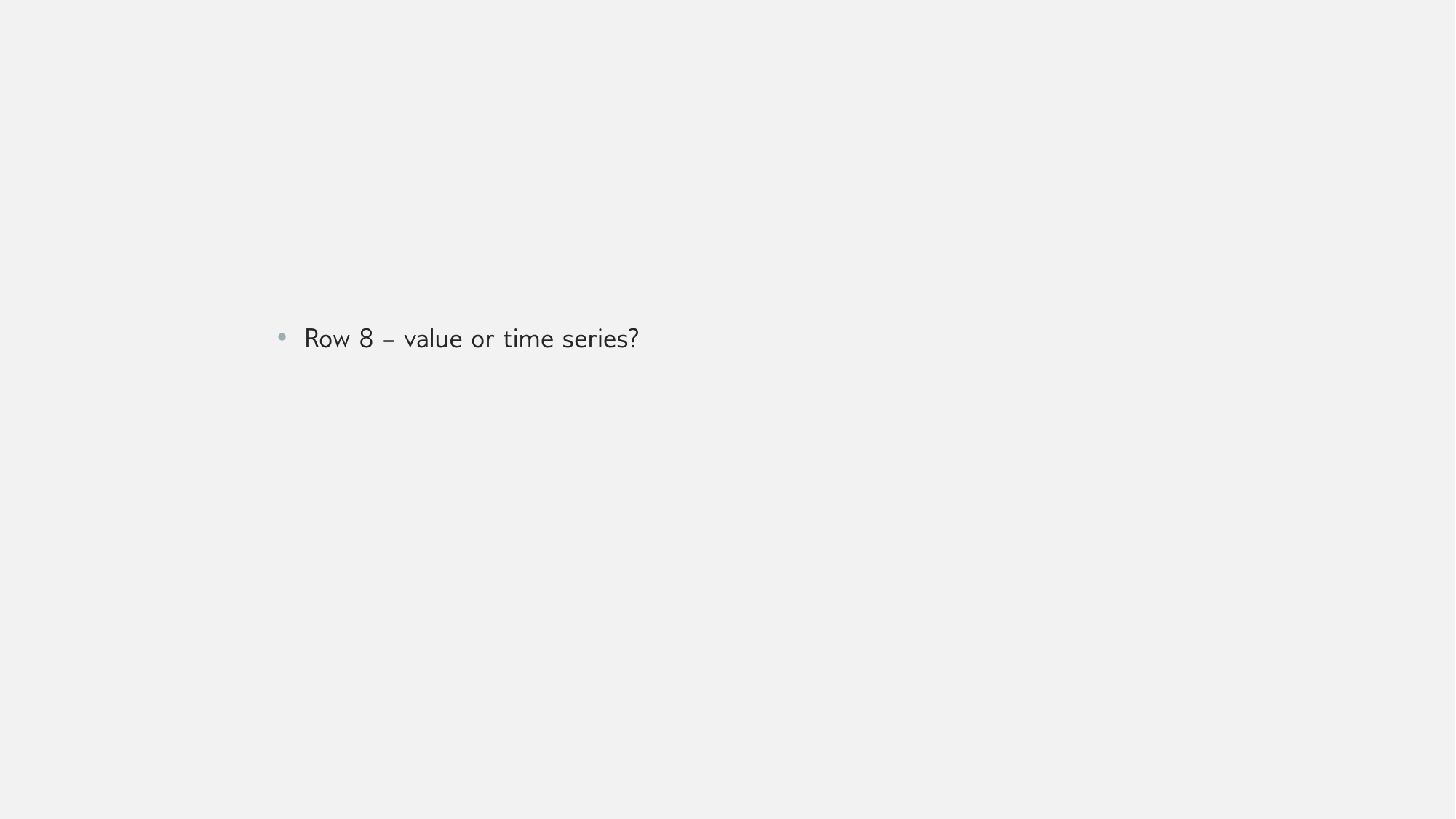

Row 8 – value or time series?